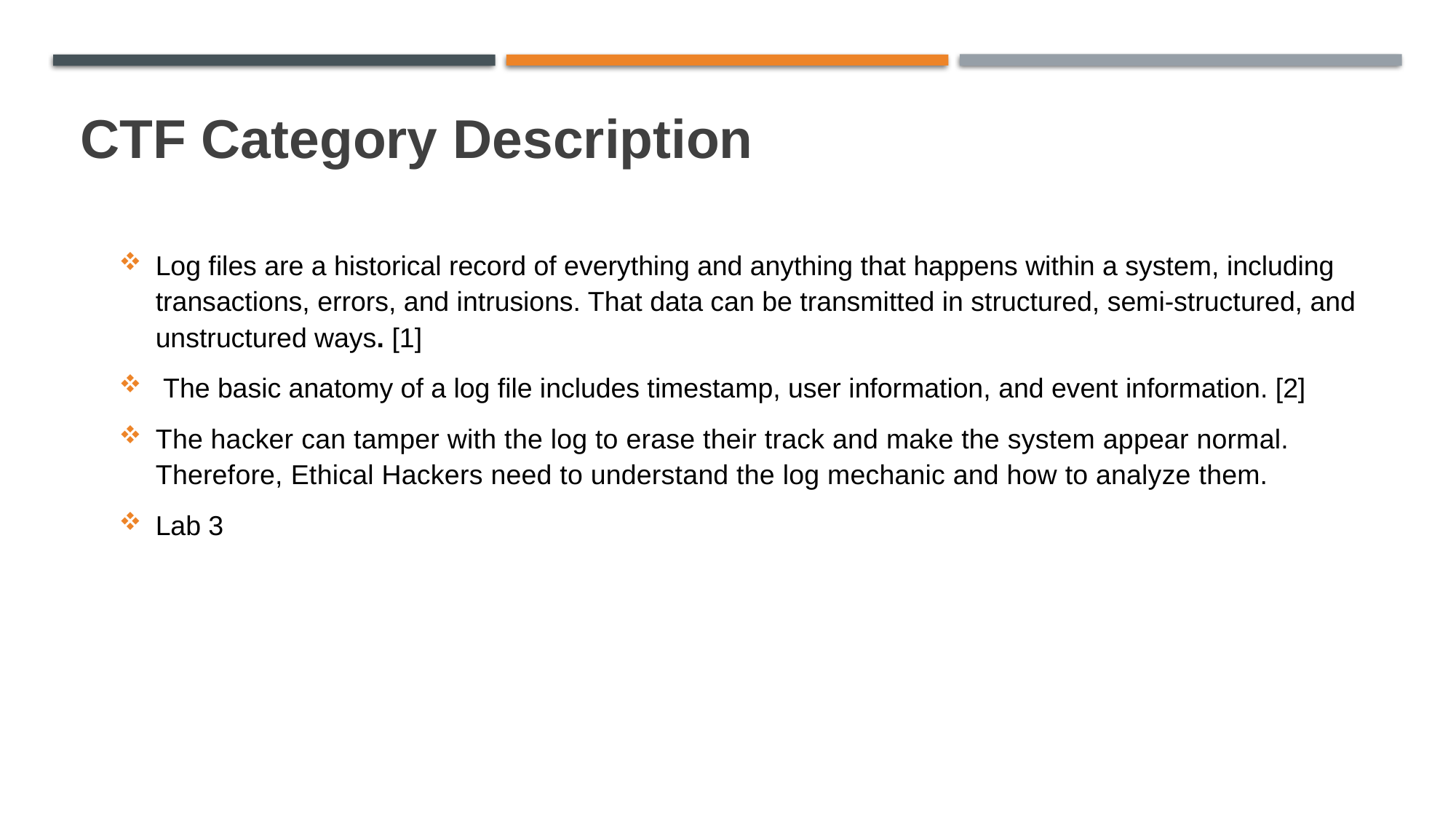

# CTF Category Description
Log files are a historical record of everything and anything that happens within a system, including transactions, errors, and intrusions. That data can be transmitted in structured, semi-structured, and unstructured ways. [1]
 The basic anatomy of a log file includes timestamp, user information, and event information. [2]
The hacker can tamper with the log to erase their track and make the system appear normal. Therefore, Ethical Hackers need to understand the log mechanic and how to analyze them.
Lab 3